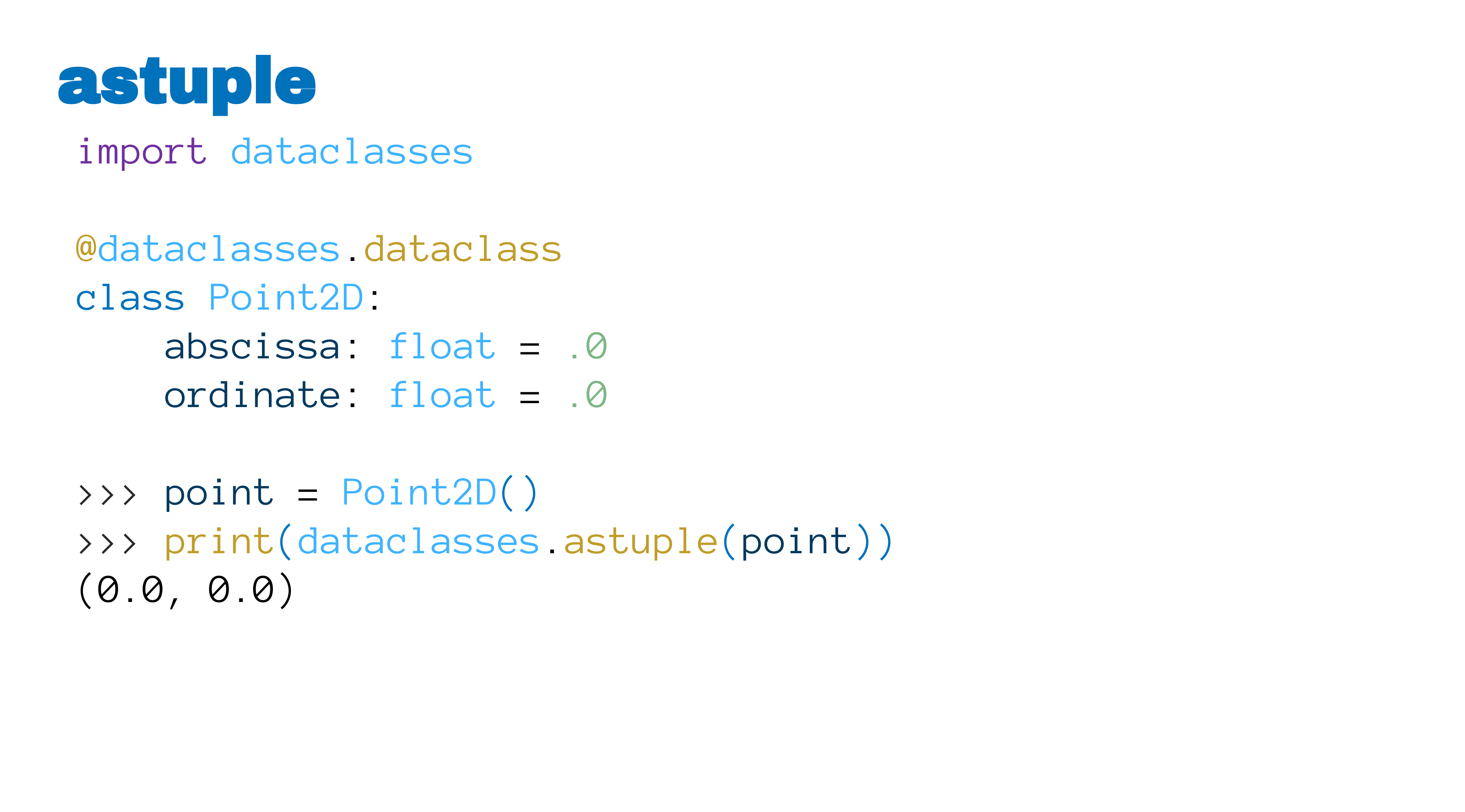

# astuple
import dataclasses

@dataclasses.dataclass
class Point2D:
    abscissa: float = .0
    ordinate: float = .0

>>> point = Point2D()
>>> print(dataclasses.astuple(point))
(0.0, 0.0)
31